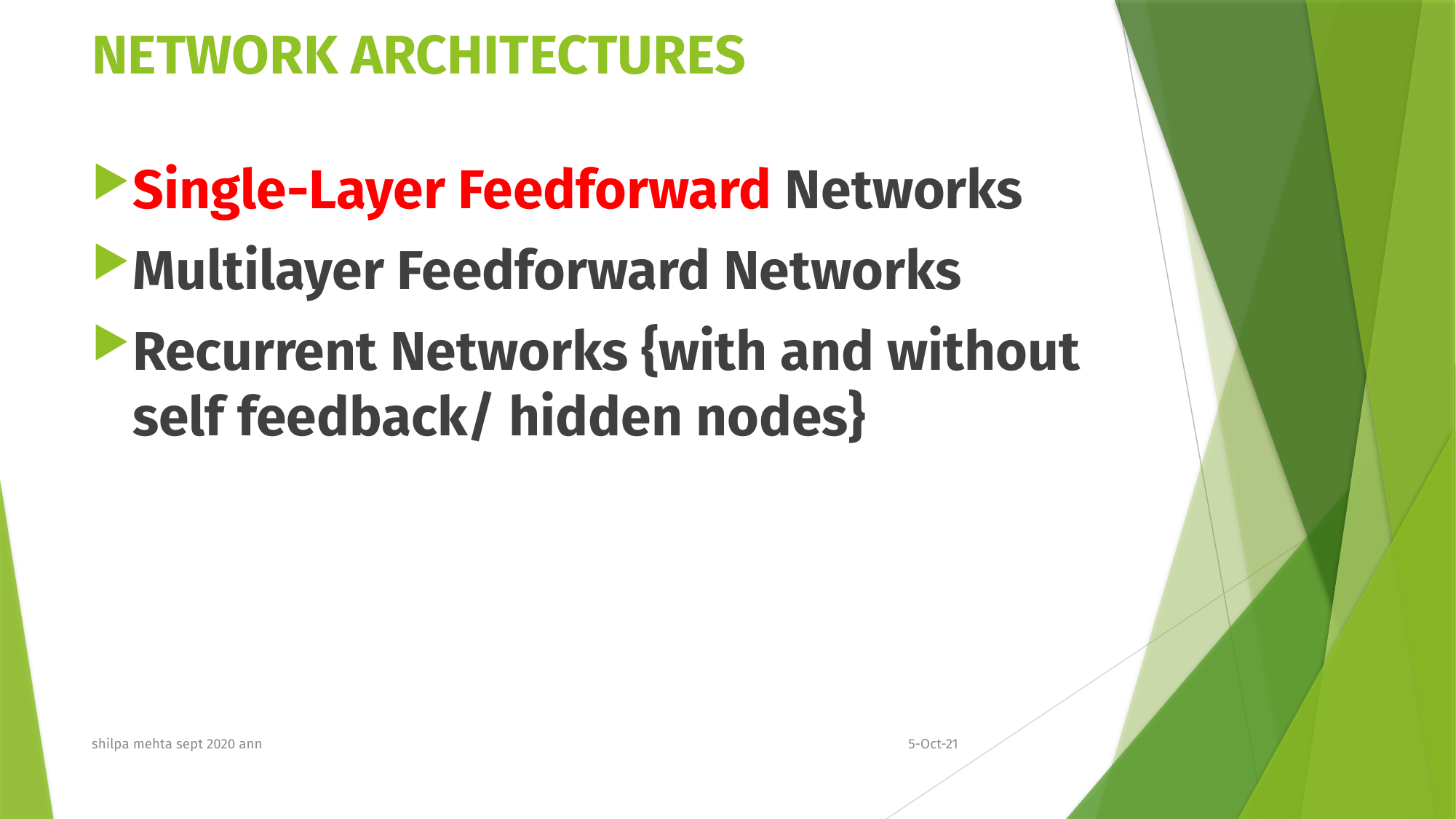

# NETWORK ARCHITECTURES
Single-Layer Feedforward Networks
Multilayer Feedforward Networks
Recurrent Networks {with and without self feedback/ hidden nodes}

shilpa mehta sept 2020 ann
5-Oct-21